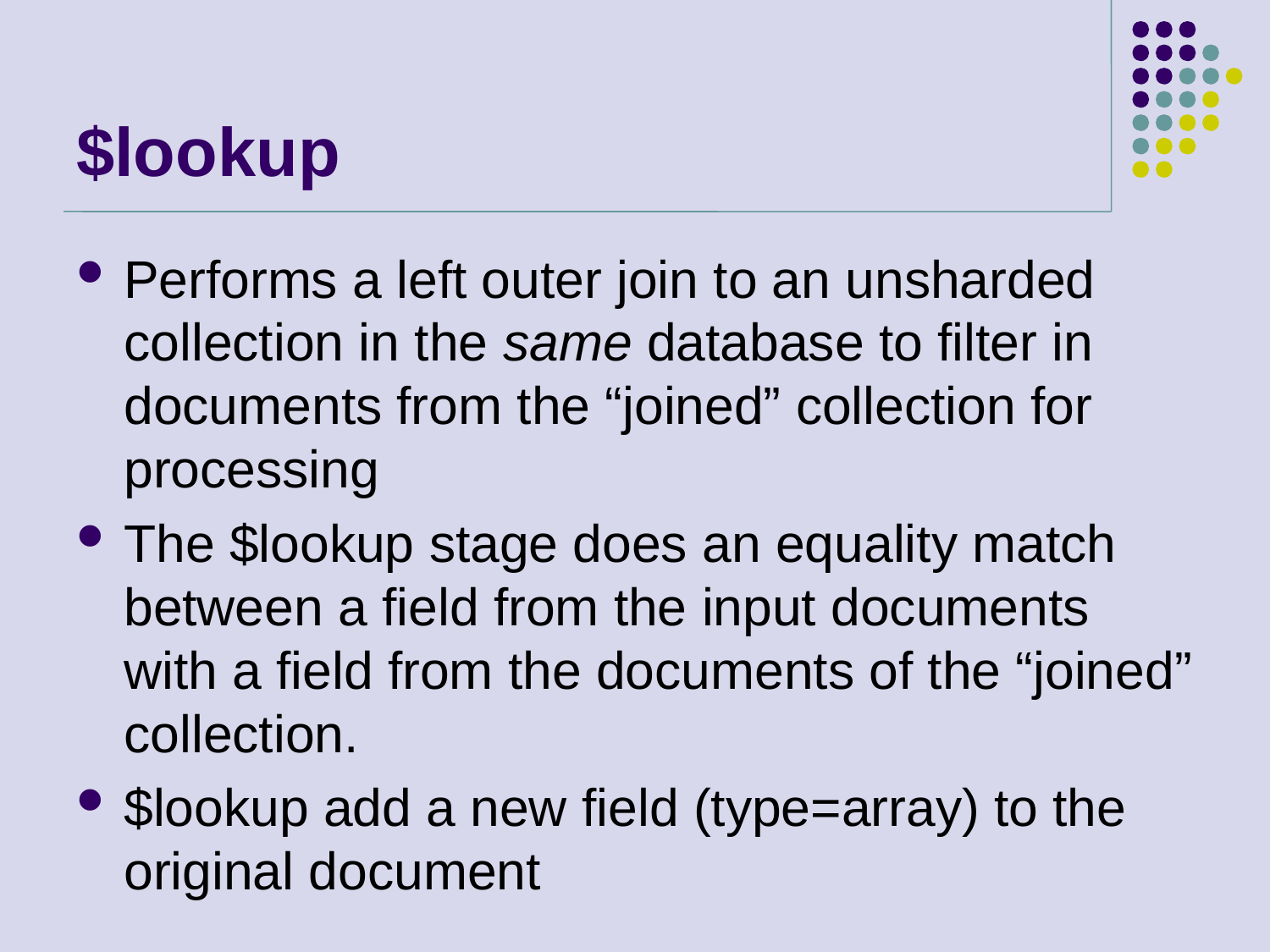

# $lookup
Performs a left outer join to an unsharded collection in the same database to filter in documents from the “joined” collection for processing
The $lookup stage does an equality match between a field from the input documents with a field from the documents of the “joined” collection.
$lookup add a new field (type=array) to the original document